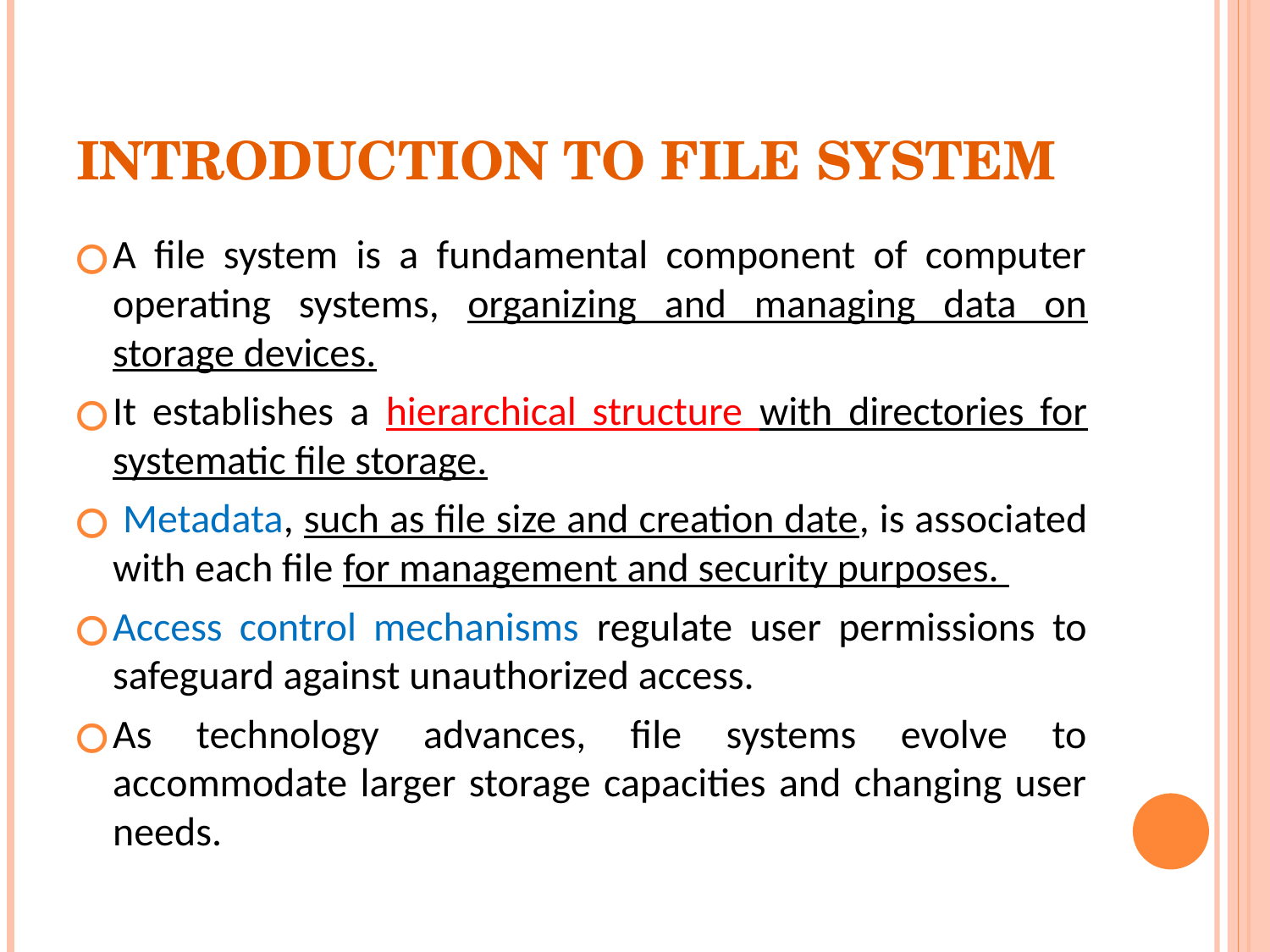

# Introduction to File System
A file system is a fundamental component of computer operating systems, organizing and managing data on storage devices.
It establishes a hierarchical structure with directories for systematic file storage.
 Metadata, such as file size and creation date, is associated with each file for management and security purposes.
Access control mechanisms regulate user permissions to safeguard against unauthorized access.
As technology advances, file systems evolve to accommodate larger storage capacities and changing user needs.